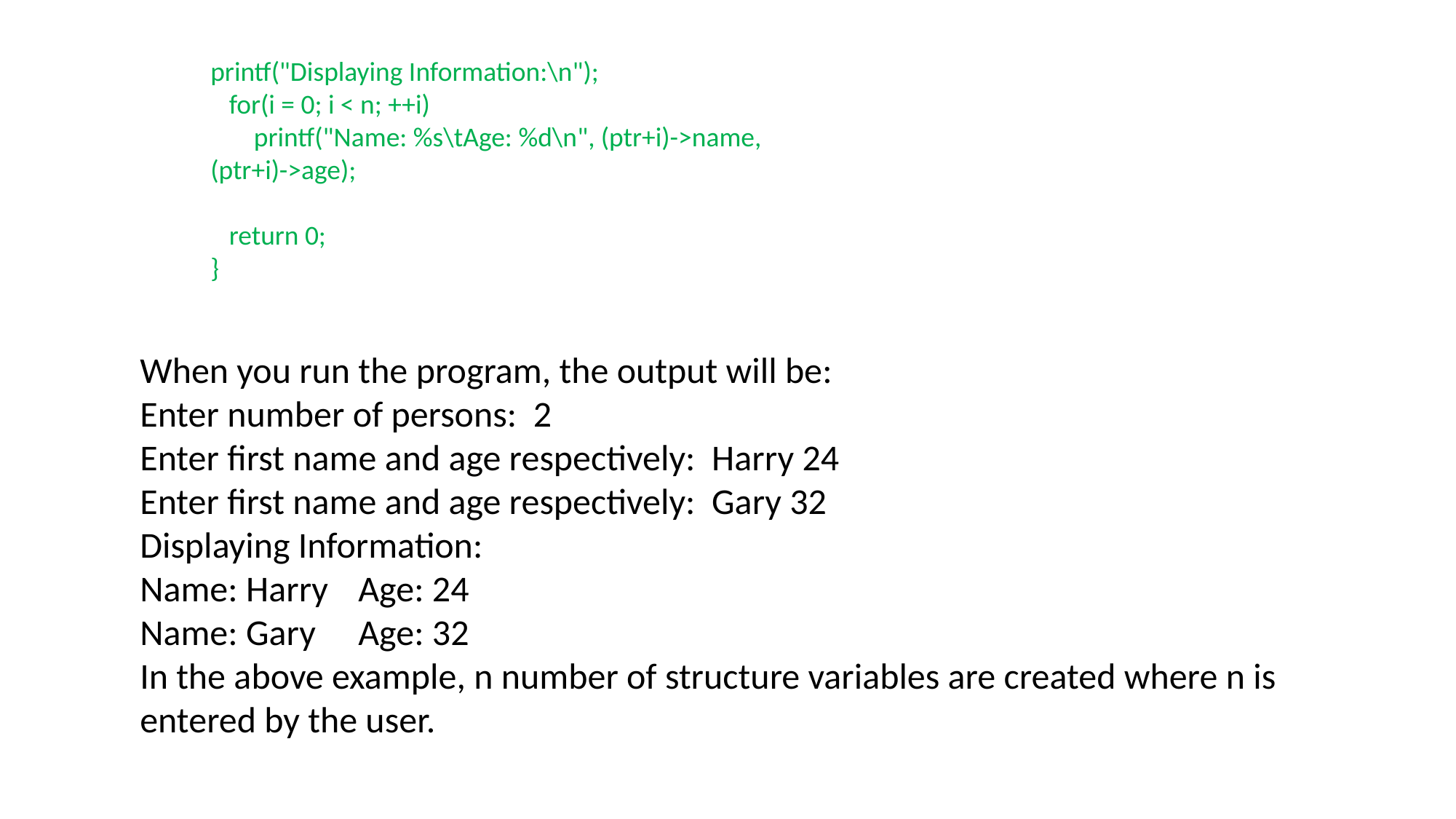

printf("Displaying Information:\n");
   for(i = 0; i < n; ++i)
       printf("Name: %s\tAge: %d\n", (ptr+i)->name, (ptr+i)->age);

   return 0;
}
When you run the program, the output will be:
Enter number of persons:  2
Enter first name and age respectively:  Harry 24
Enter first name and age respectively:  Gary 32
Displaying Information:
Name: Harry	Age: 24
Name: Gary	Age: 32
In the above example, n number of structure variables are created where n is entered by the user.